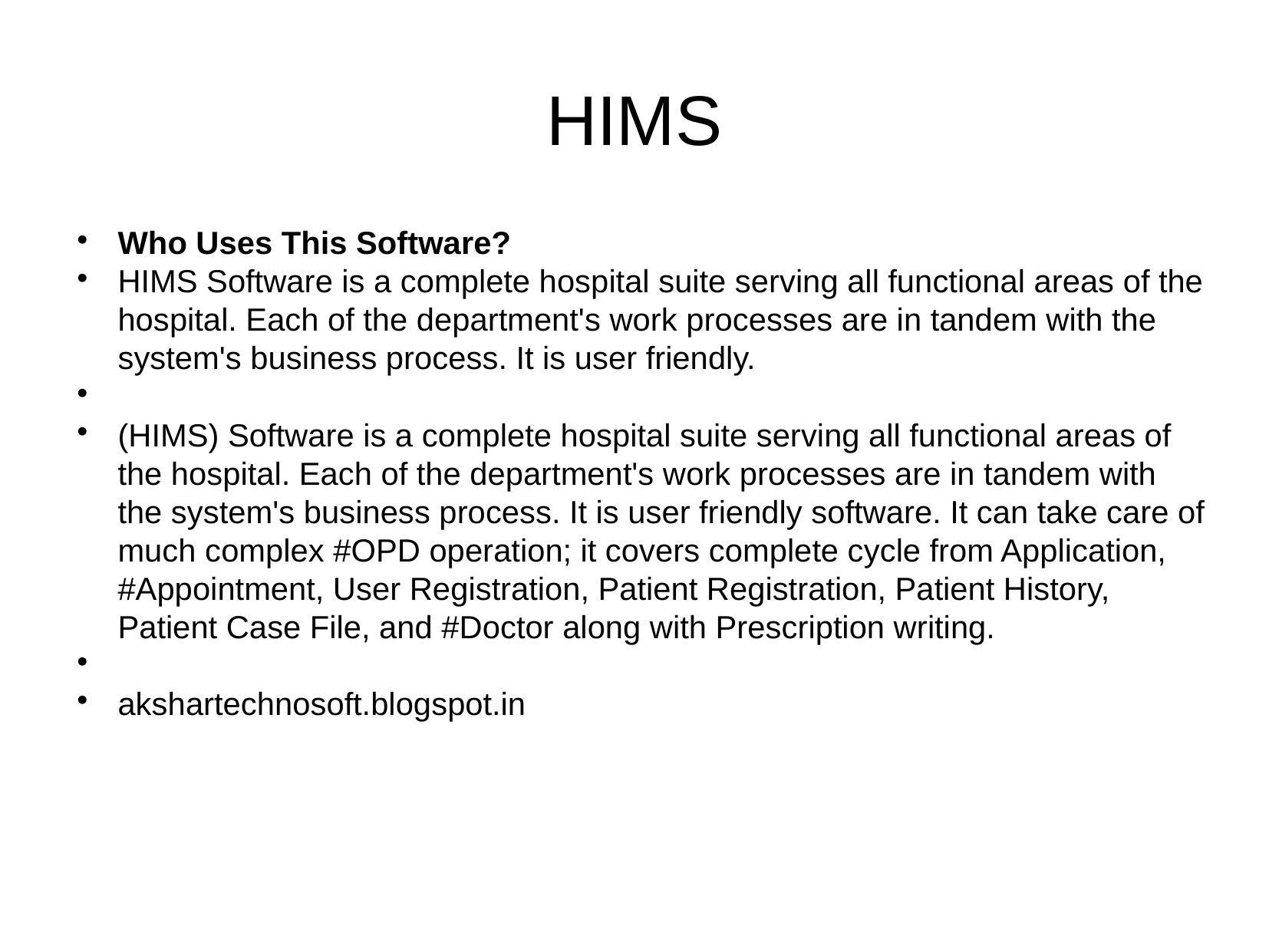

HIMS
Who Uses This Software?
HIMS Software is a complete hospital suite serving all functional areas of the hospital. Each of the department's work processes are in tandem with the system's business process. It is user friendly.

(HIMS) Software is a complete hospital suite serving all functional areas of the hospital. Each of the department's work processes are in tandem with the system's business process. It is user friendly software. It can take care of much complex #OPD operation; it covers complete cycle from Application, #Appointment, User Registration, Patient Registration, Patient History, Patient Case File, and #Doctor along with Prescription writing.

akshartechnosoft.blogspot.in